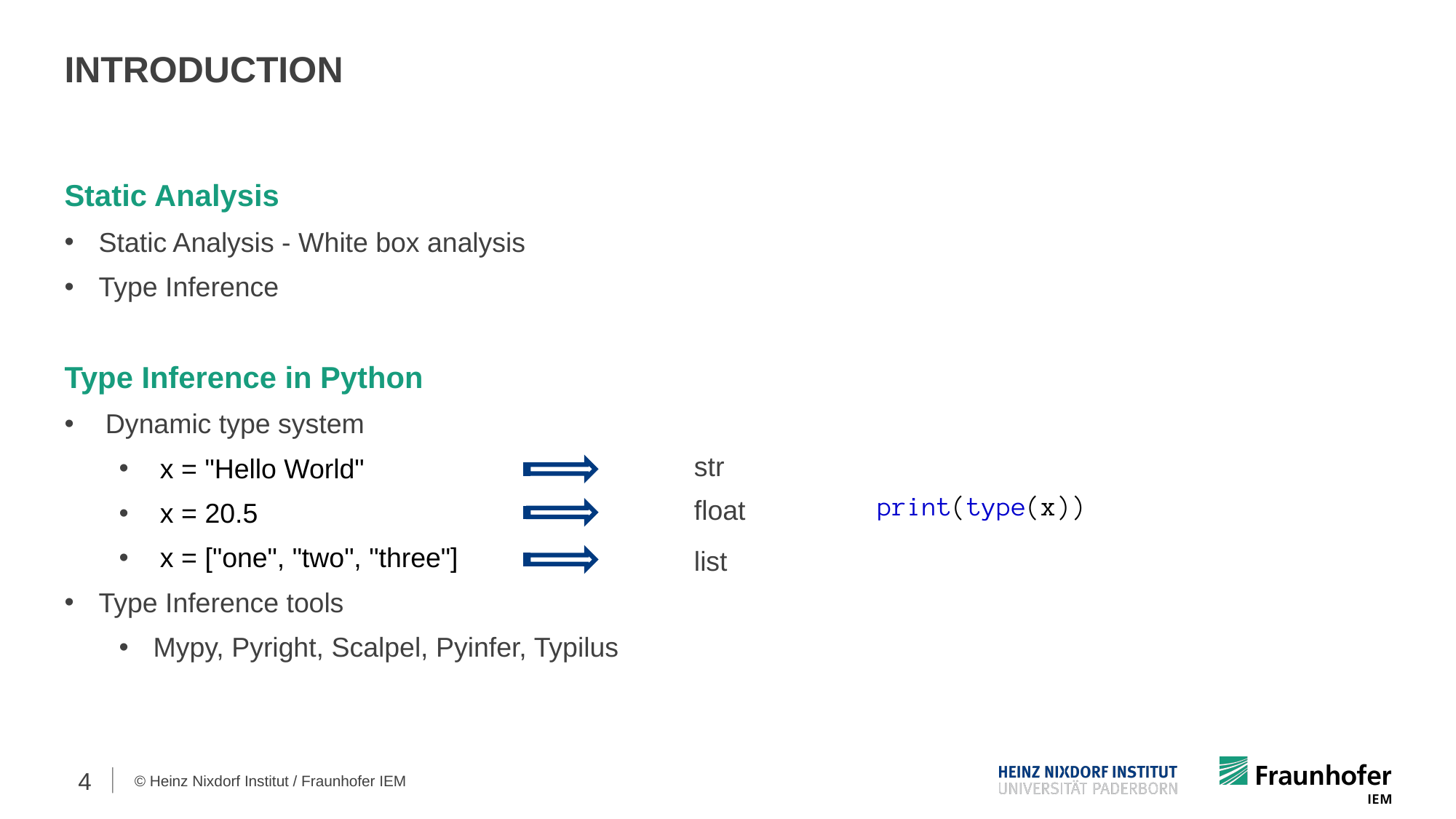

INTRODUCTION

Static Analysis
Static Analysis - White box analysis
Type Inference

Type Inference in Python
Dynamic type system
x = "Hello World"
x = 20.5
x = ["one", "two", "three"]
Type Inference tools
Mypy, Pyright, Scalpel, Pyinfer, Typilus

str

print(type(x))
float

list

4
© Heinz Nixdorf Institut / Fraunhofer IEM